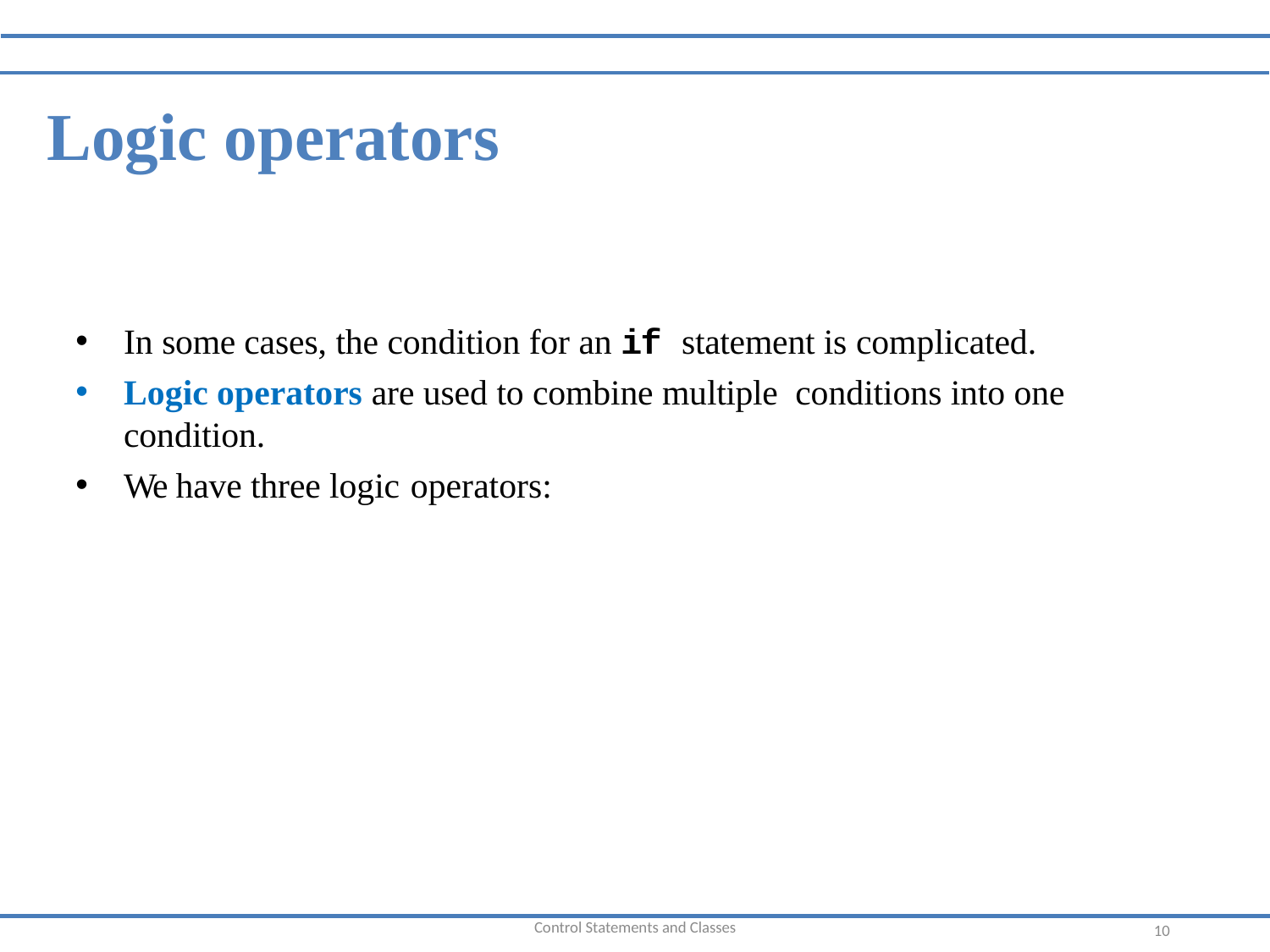

Logic operators
In some cases, the condition for an if statement is complicated.
Logic operators are used to combine multiple  conditions into one condition.
We have three logic operators:

Control Statements and Classes
10